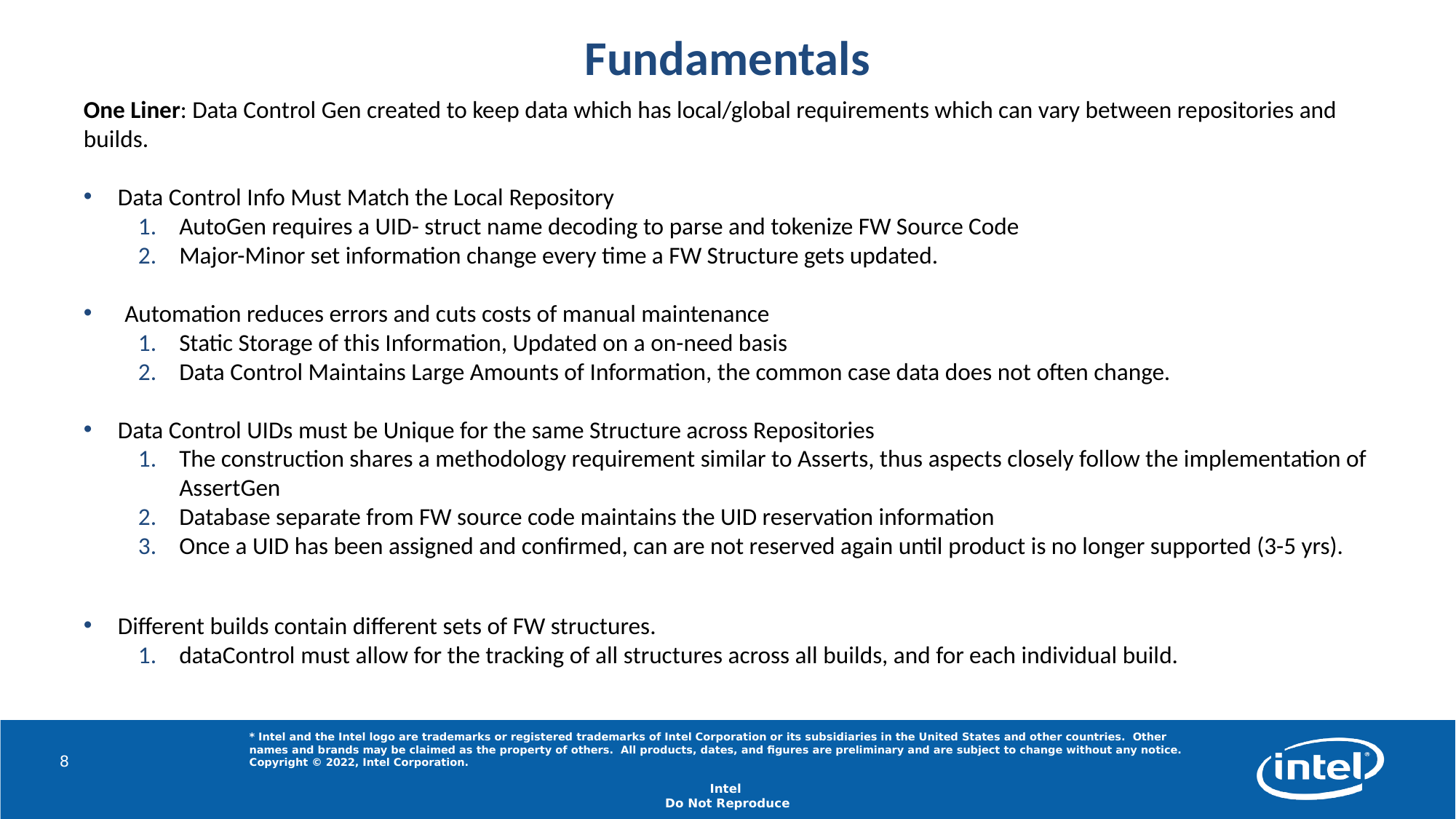

# Fundamentals
One Liner: Data Control Gen created to keep data which has local/global requirements which can vary between repositories and builds.

Data Control Info Must Match the Local Repository
AutoGen requires a UID- struct name decoding to parse and tokenize FW Source Code
Major-Minor set information change every time a FW Structure gets updated.

Automation reduces errors and cuts costs of manual maintenance
Static Storage of this Information, Updated on a on-need basis
Data Control Maintains Large Amounts of Information, the common case data does not often change.

Data Control UIDs must be Unique for the same Structure across Repositories
The construction shares a methodology requirement similar to Asserts, thus aspects closely follow the implementation of AssertGen
Database separate from FW source code maintains the UID reservation information
Once a UID has been assigned and confirmed, can are not reserved again until product is no longer supported (3-5 yrs).

Different builds contain different sets of FW structures.
dataControl must allow for the tracking of all structures across all builds, and for each individual build.